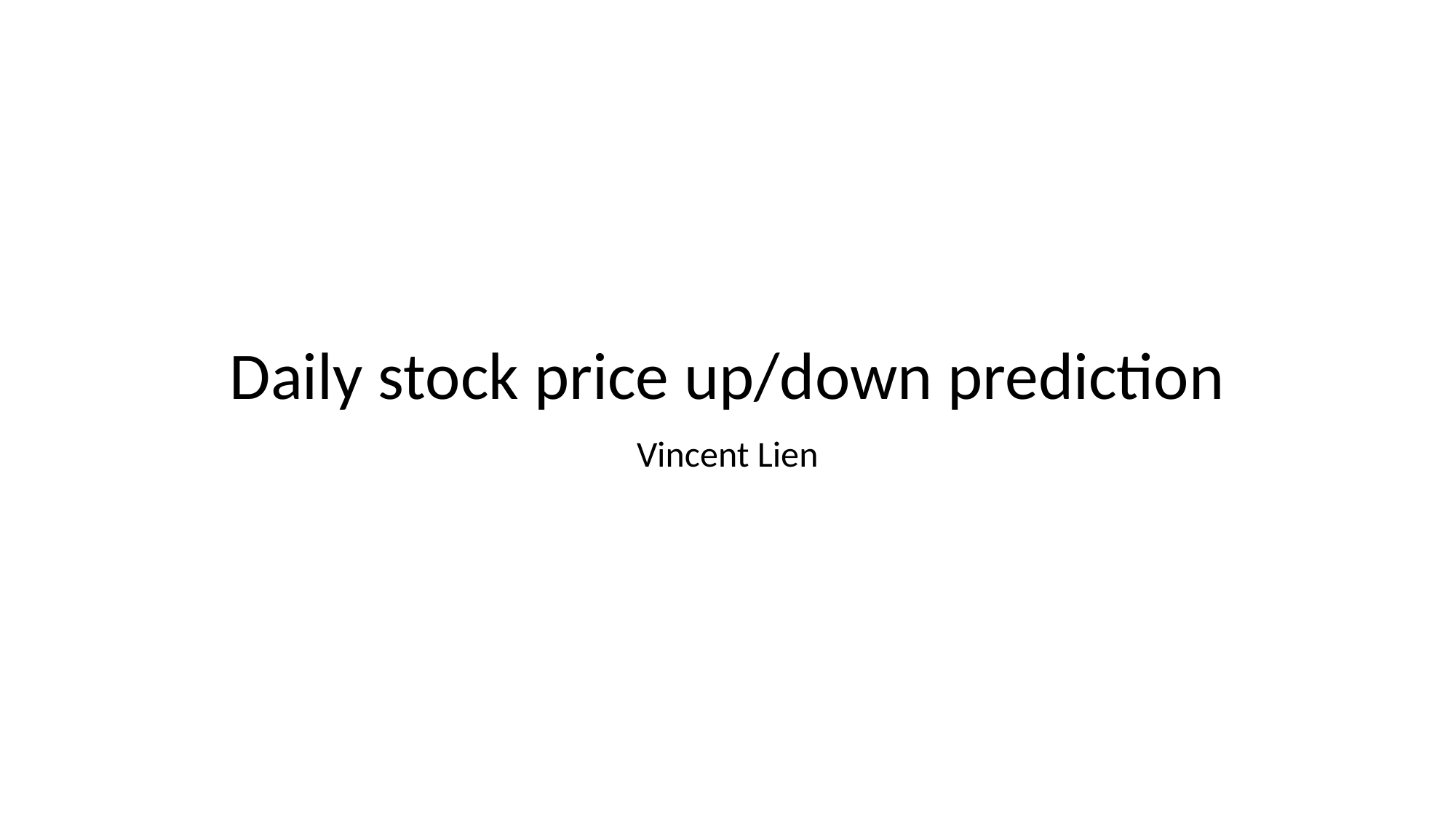

# Daily stock price up/down prediction
Vincent Lien